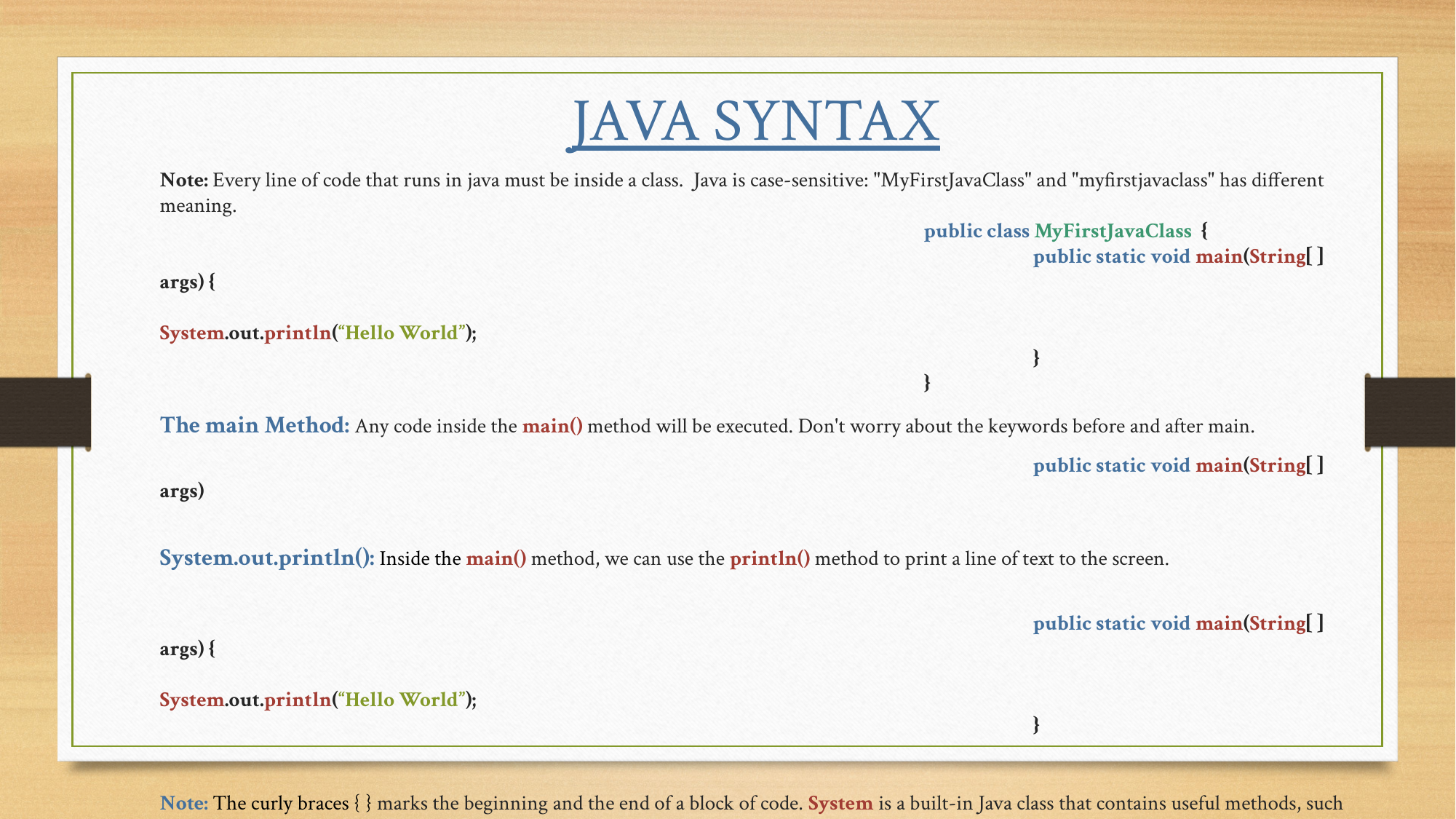

JAVA SYNTAX
Note: Every line of code that runs in java must be inside a class.  Java is case-sensitive: "MyFirstJavaClass" and "myfirstjavaclass" has different meaning.
							public class MyFirstJavaClass  {
								public static void main(String[ ]  args) {
									System.out.println(“Hello World”);
								}
							}
The main Method: Any code inside the main() method will be executed. Don't worry about the keywords before and after main.
								public static void main(String[ ]  args)
System.out.println(): Inside the main() method, we can use the println() method to print a line of text to the screen.
								public static void main(String[ ]  args) {
									System.out.println(“Hello World”);
								}

Note: The curly braces { } marks the beginning and the end of a block of code. System is a built-in Java class that contains useful methods, such as out. The println() method, short for "print line", is used to print a value to the screen (or a file).
You should also note that each code statement must end with a semicolon ( ; ).